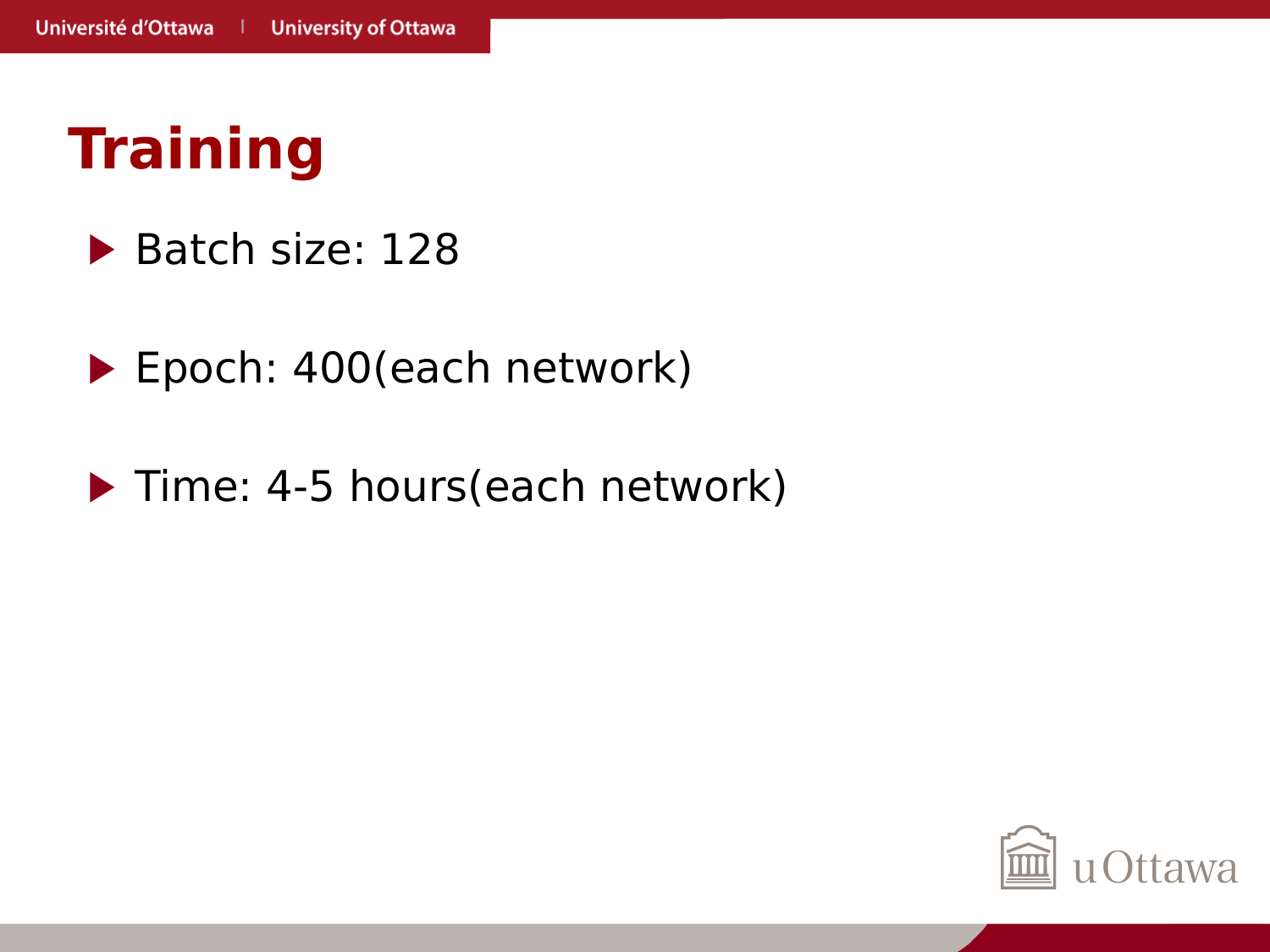

# Training
Batch size: 128

Epoch: 400(each network)

Time: 4-5 hours(each network)